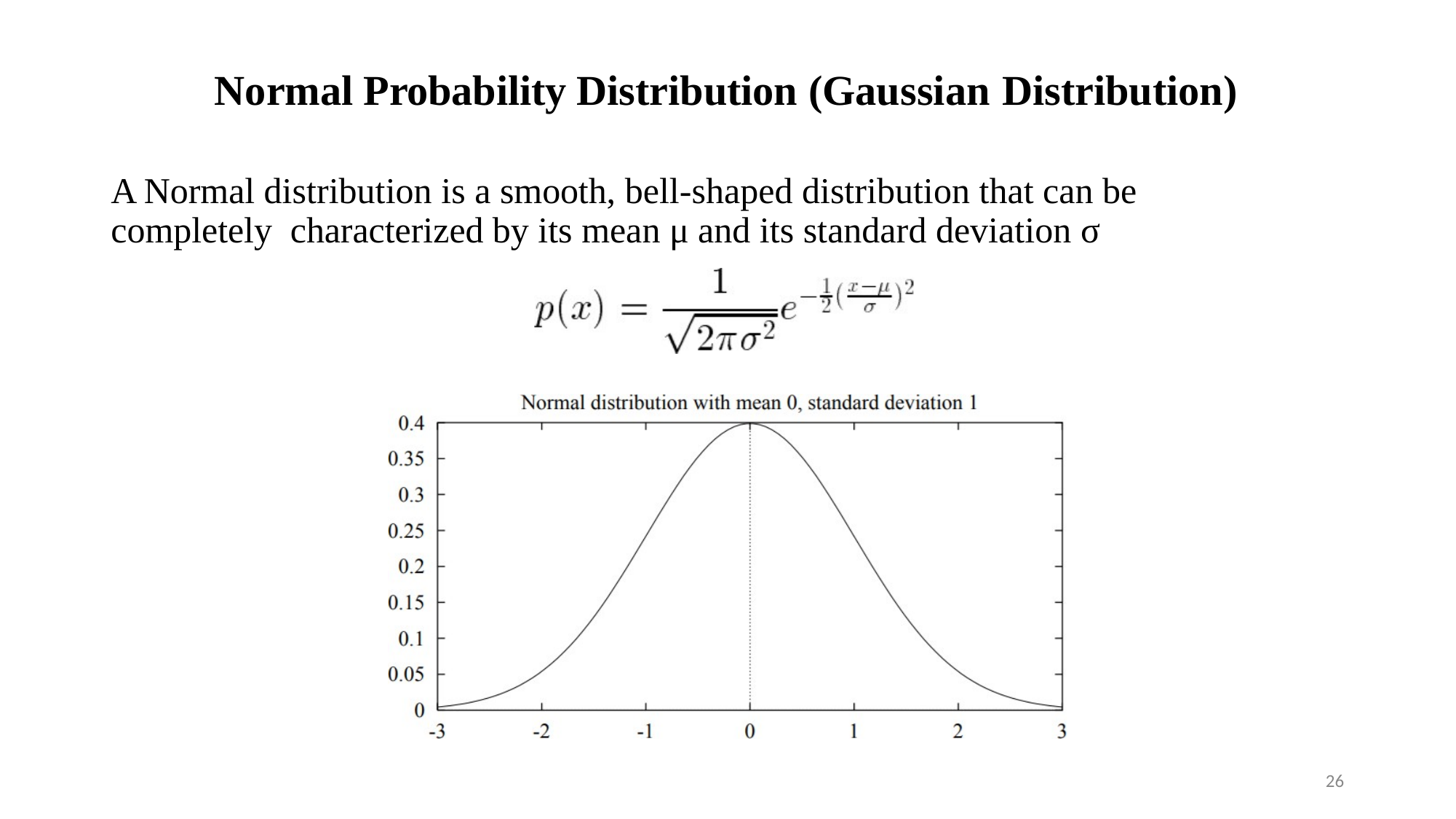

Normal Probability Distribution (Gaussian Distribution)
A Normal distribution is a smooth, bell-shaped distribution that can be completely  characterized by its mean μ and its standard deviation σ

26